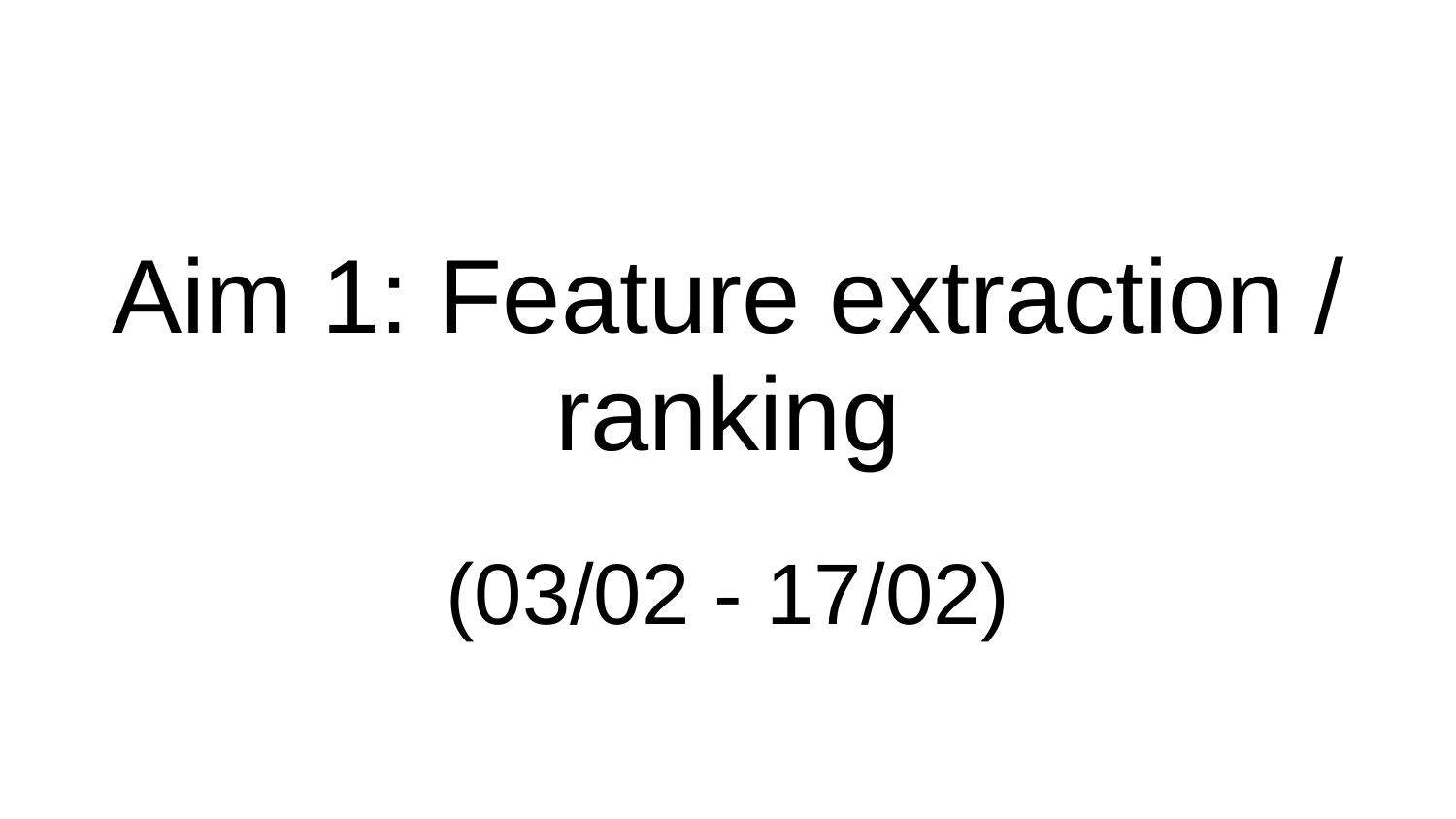

# Aim 1: Feature extraction / ranking
(03/02 - 17/02)